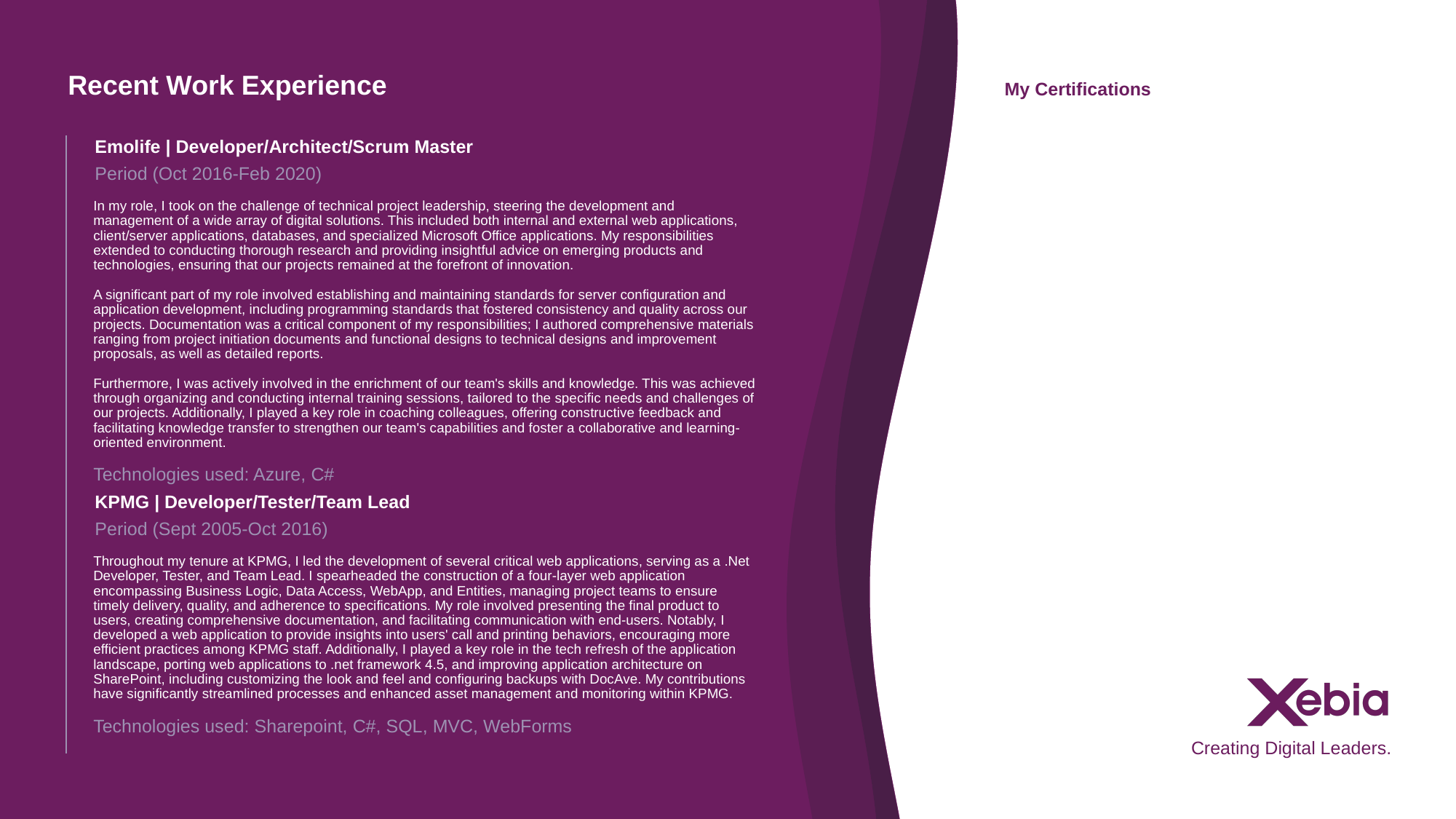

Emolife | Developer/Architect/Scrum Master
Period (Oct 2016-Feb 2020)
In my role, I took on the challenge of technical project leadership, steering the development and management of a wide array of digital solutions. This included both internal and external web applications, client/server applications, databases, and specialized Microsoft Office applications. My responsibilities extended to conducting thorough research and providing insightful advice on emerging products and technologies, ensuring that our projects remained at the forefront of innovation.
A significant part of my role involved establishing and maintaining standards for server configuration and application development, including programming standards that fostered consistency and quality across our projects. Documentation was a critical component of my responsibilities; I authored comprehensive materials ranging from project initiation documents and functional designs to technical designs and improvement proposals, as well as detailed reports.
Furthermore, I was actively involved in the enrichment of our team's skills and knowledge. This was achieved through organizing and conducting internal training sessions, tailored to the specific needs and challenges of our projects. Additionally, I played a key role in coaching colleagues, offering constructive feedback and facilitating knowledge transfer to strengthen our team's capabilities and foster a collaborative and learning-oriented environment.
Technologies used: Azure, C#
KPMG | Developer/Tester/Team Lead
Period (Sept 2005-Oct 2016)
Throughout my tenure at KPMG, I led the development of several critical web applications, serving as a .Net Developer, Tester, and Team Lead. I spearheaded the construction of a four-layer web application encompassing Business Logic, Data Access, WebApp, and Entities, managing project teams to ensure timely delivery, quality, and adherence to specifications. My role involved presenting the final product to users, creating comprehensive documentation, and facilitating communication with end-users. Notably, I developed a web application to provide insights into users' call and printing behaviors, encouraging more efficient practices among KPMG staff. Additionally, I played a key role in the tech refresh of the application landscape, porting web applications to .net framework 4.5, and improving application architecture on SharePoint, including customizing the look and feel and configuring backups with DocAve. My contributions have significantly streamlined processes and enhanced asset management and monitoring within KPMG.
Technologies used: Sharepoint, C#, SQL, MVC, WebForms